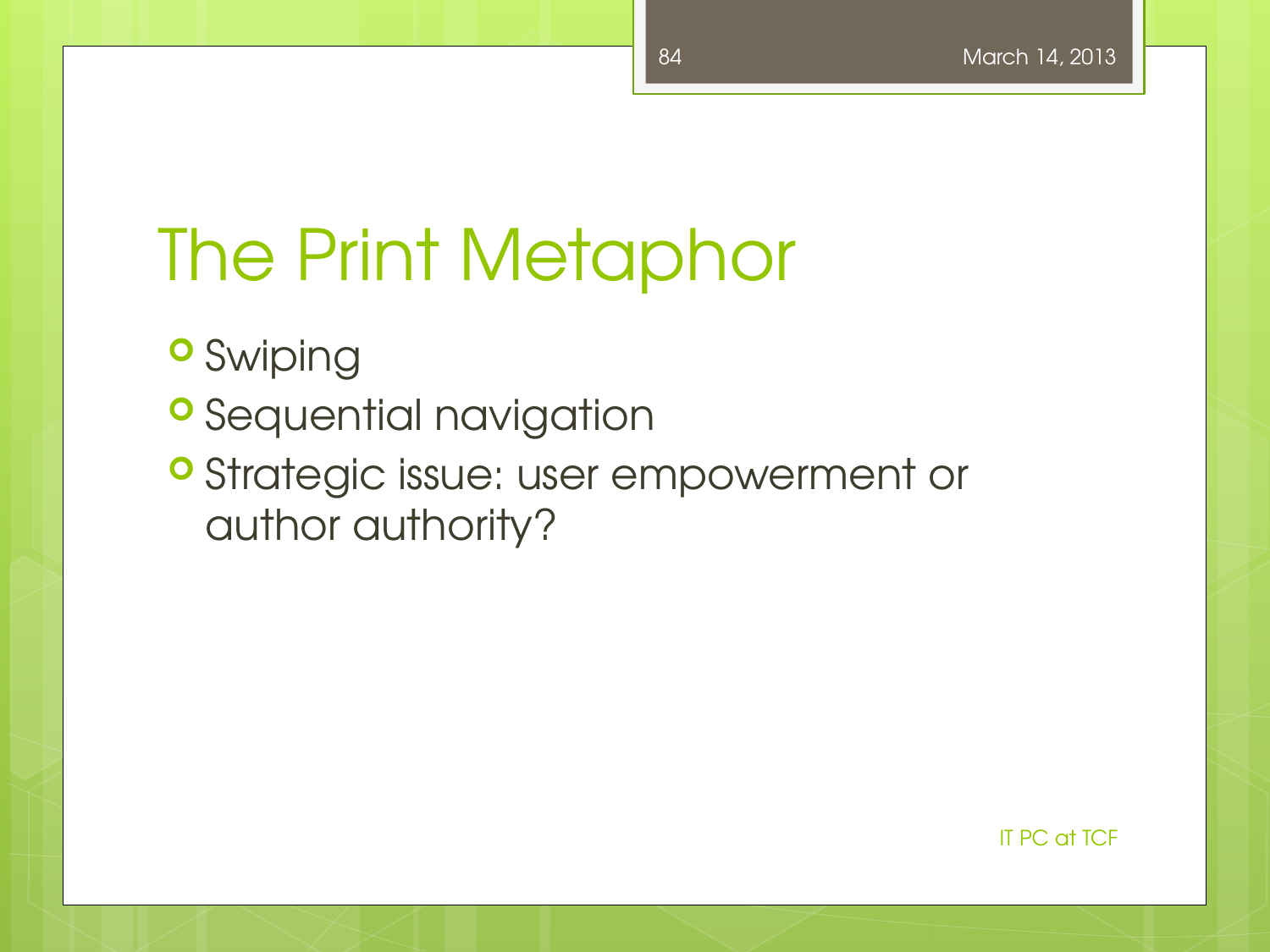

84
March 14, 2013
# The Print Metaphor
Swiping
Sequential navigation
Strategic issue: user empowerment or author authority?
IT PC at TCF